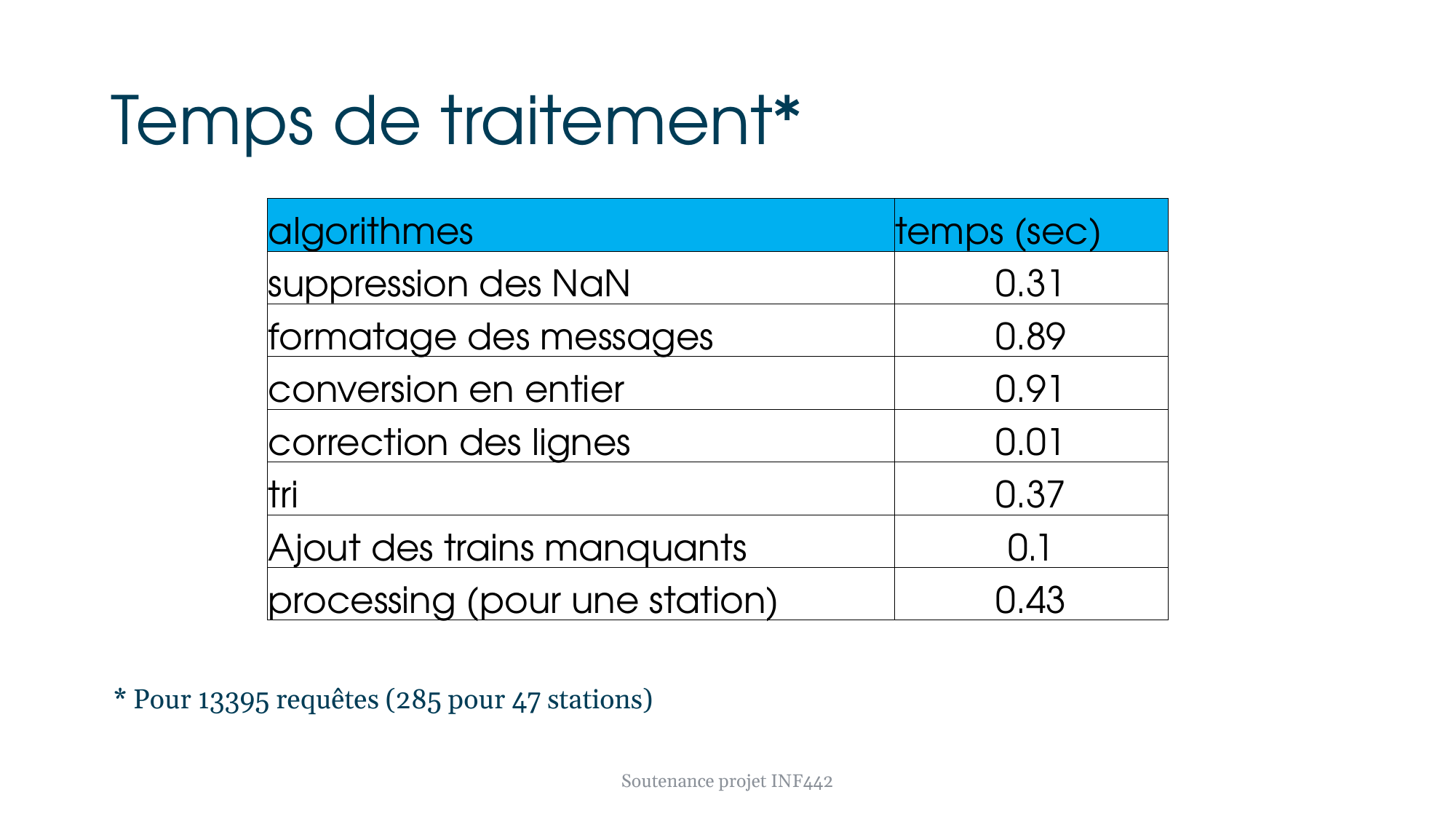

# Temps de traitement*
| algorithmes | temps (sec) |
| --- | --- |
| suppression des NaN | 0.31 |
| formatage des messages | 0.89 |
| conversion en entier | 0.91 |
| correction des lignes | 0.01 |
| tri | 0.37 |
| Ajout des trains manquants | 0.1 |
| processing (pour une station) | 0.43 |
* Pour 13395 requêtes (285 pour 47 stations)
Soutenance projet INF442